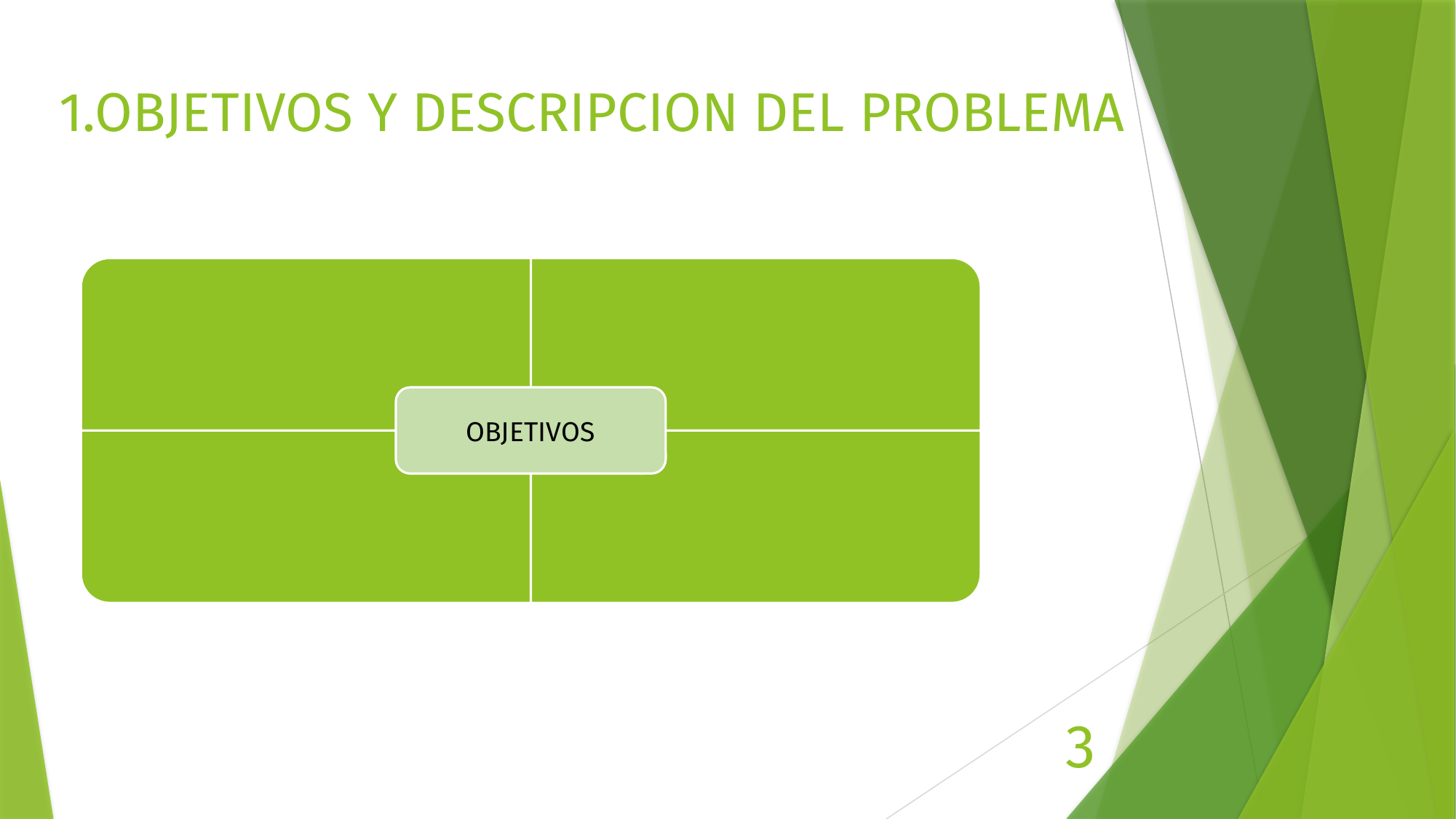

# 1.OBJETIVOS Y DESCRIPCION DEL PROBLEMA
OBJETIVOS
TEMPERATURA
CONTROL
TEMPERATURAS PELIGROSAS
VISUALIZAR LA PLANTA
EN TIEMPO REAL
3